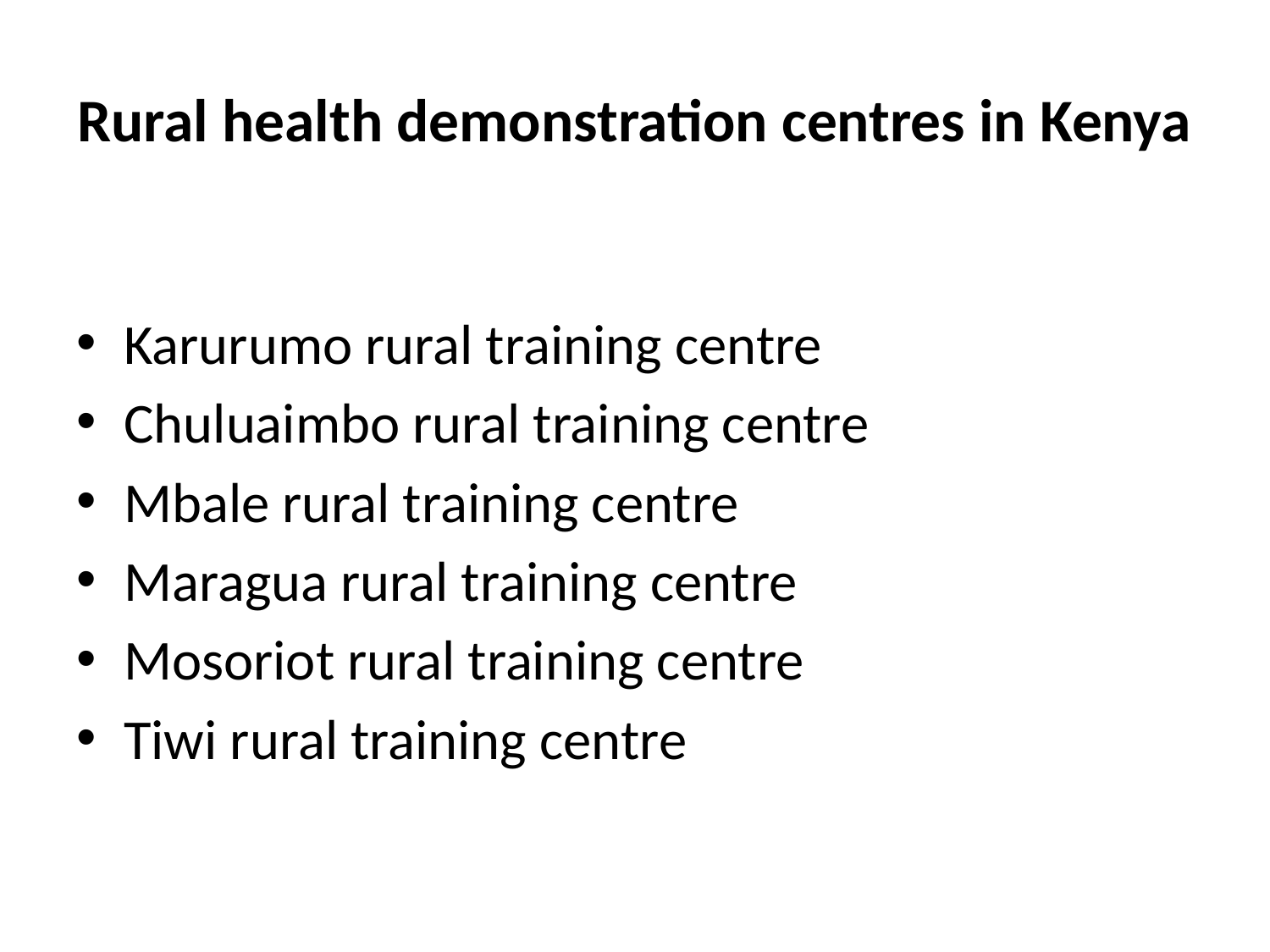

# Rural health demonstration centres in Kenya

Karurumo rural training centre
Chuluaimbo rural training centre
Mbale rural training centre
Maragua rural training centre
Mosoriot rural training centre
Tiwi rural training centre